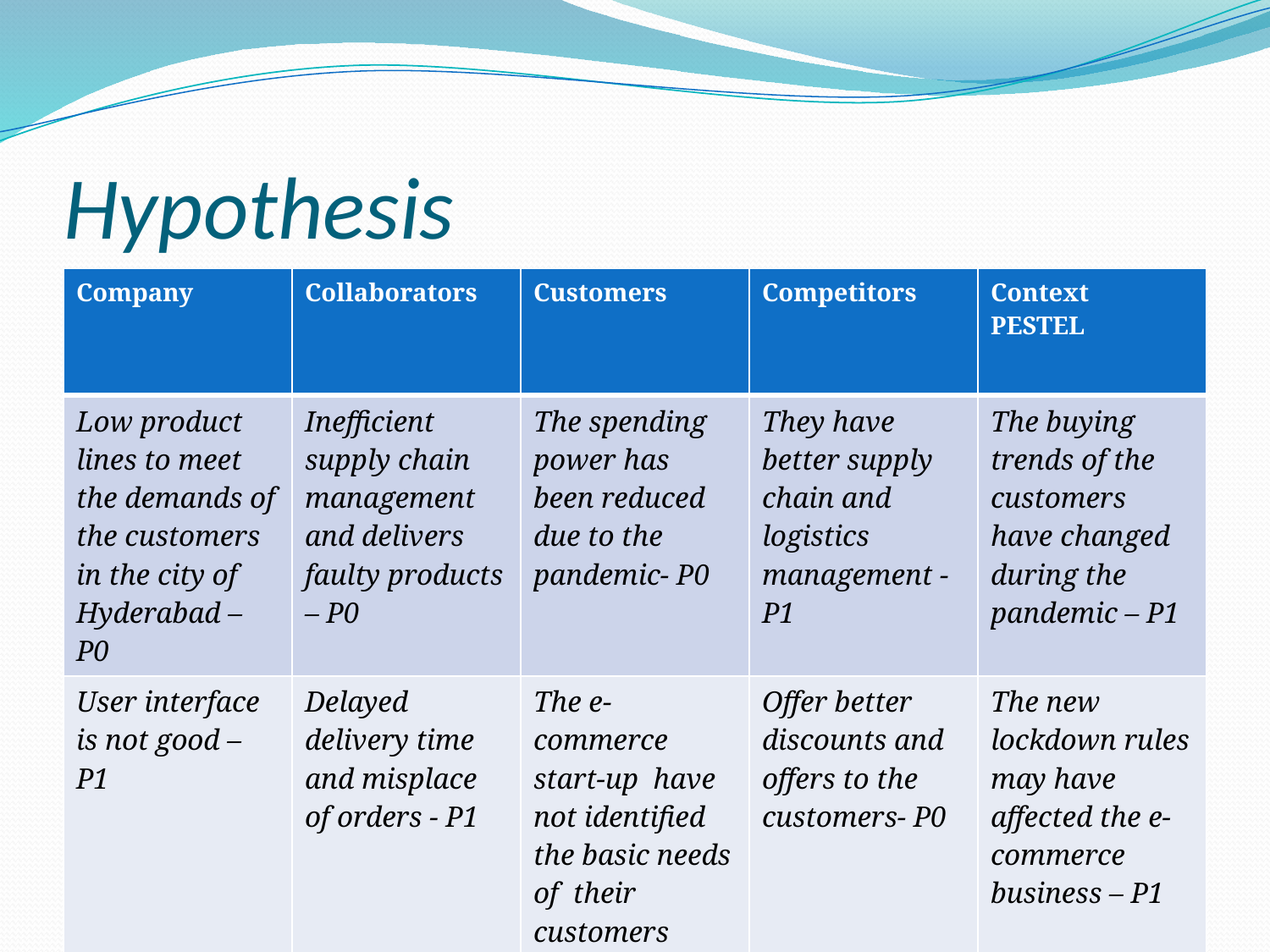

# Hypothesis
| Company | Collaborators | Customers | Competitors | Context PESTEL |
| --- | --- | --- | --- | --- |
| Low product lines to meet the demands of the customers in the city of Hyderabad – P0 | Inefficient supply chain management and delivers faulty products – P0 | The spending power has been reduced due to the pandemic- P0 | They have better supply chain and logistics management - P1 | The buying trends of the customers have changed during the pandemic – P1 |
| User interface is not good – P1 | Delayed delivery time and misplace of orders - P1 | The e-commerce start-up have not identified the basic needs of their customers during the time of pandemic – P1 | Offer better discounts and offers to the customers- P0 | The new lockdown rules may have affected the e-commerce business – P1 |